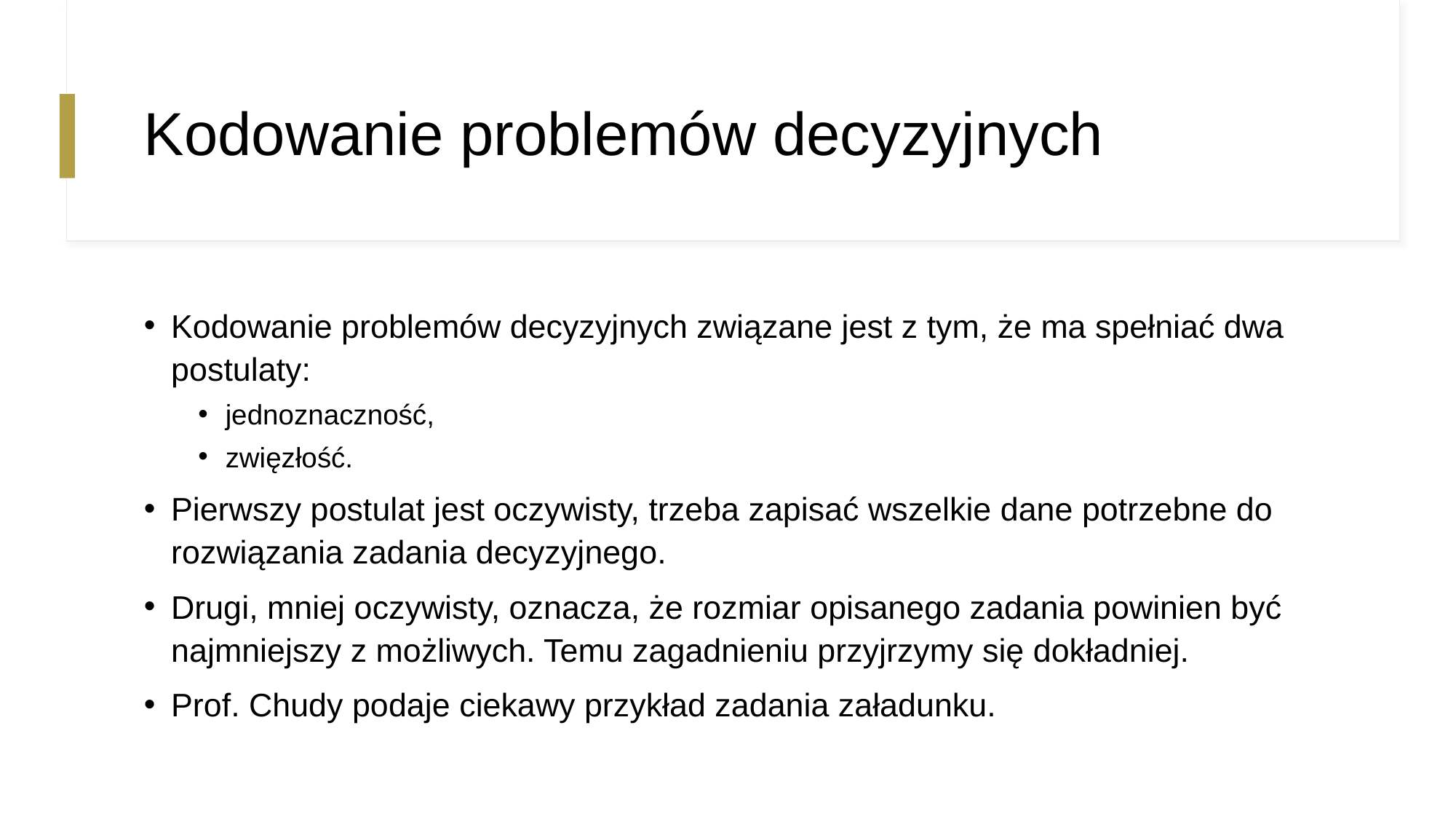

# Kodowanie problemów decyzyjnych
Kodowanie problemów decyzyjnych związane jest z tym, że ma spełniać dwa postulaty:
jednoznaczność,
zwięzłość.
Pierwszy postulat jest oczywisty, trzeba zapisać wszelkie dane potrzebne do rozwiązania zadania decyzyjnego.
Drugi, mniej oczywisty, oznacza, że rozmiar opisanego zadania powinien być najmniejszy z możliwych. Temu zagadnieniu przyjrzymy się dokładniej.
Prof. Chudy podaje ciekawy przykład zadania załadunku.